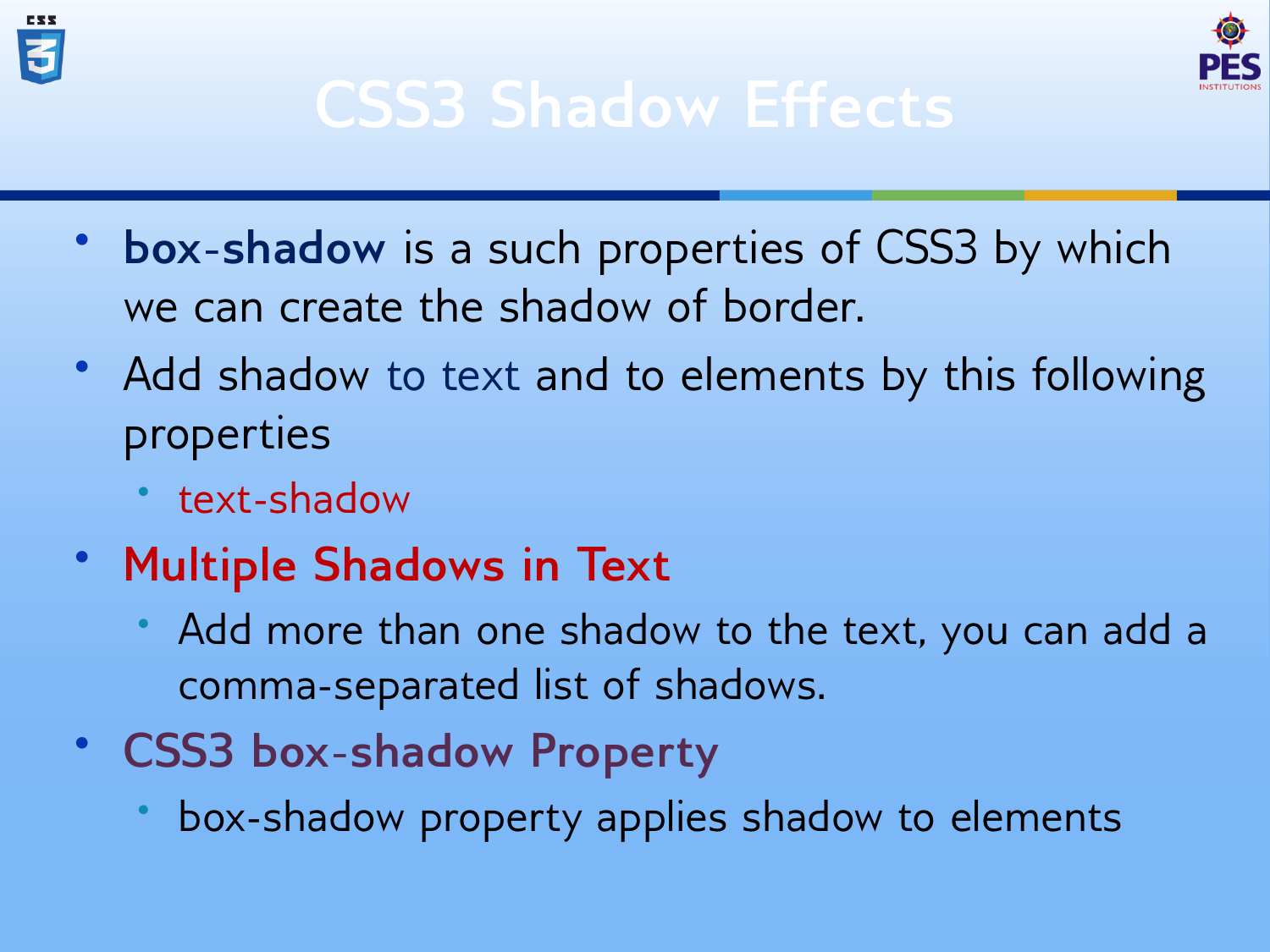

# CSS3 Shadow Effects
box-shadow is a such properties of CSS3 by which we can create the shadow of border.
Add shadow to text and to elements by this following properties
text-shadow
Multiple Shadows in Text
Add more than one shadow to the text, you can add a comma-separated list of shadows.
CSS3 box-shadow Property
box-shadow property applies shadow to elements